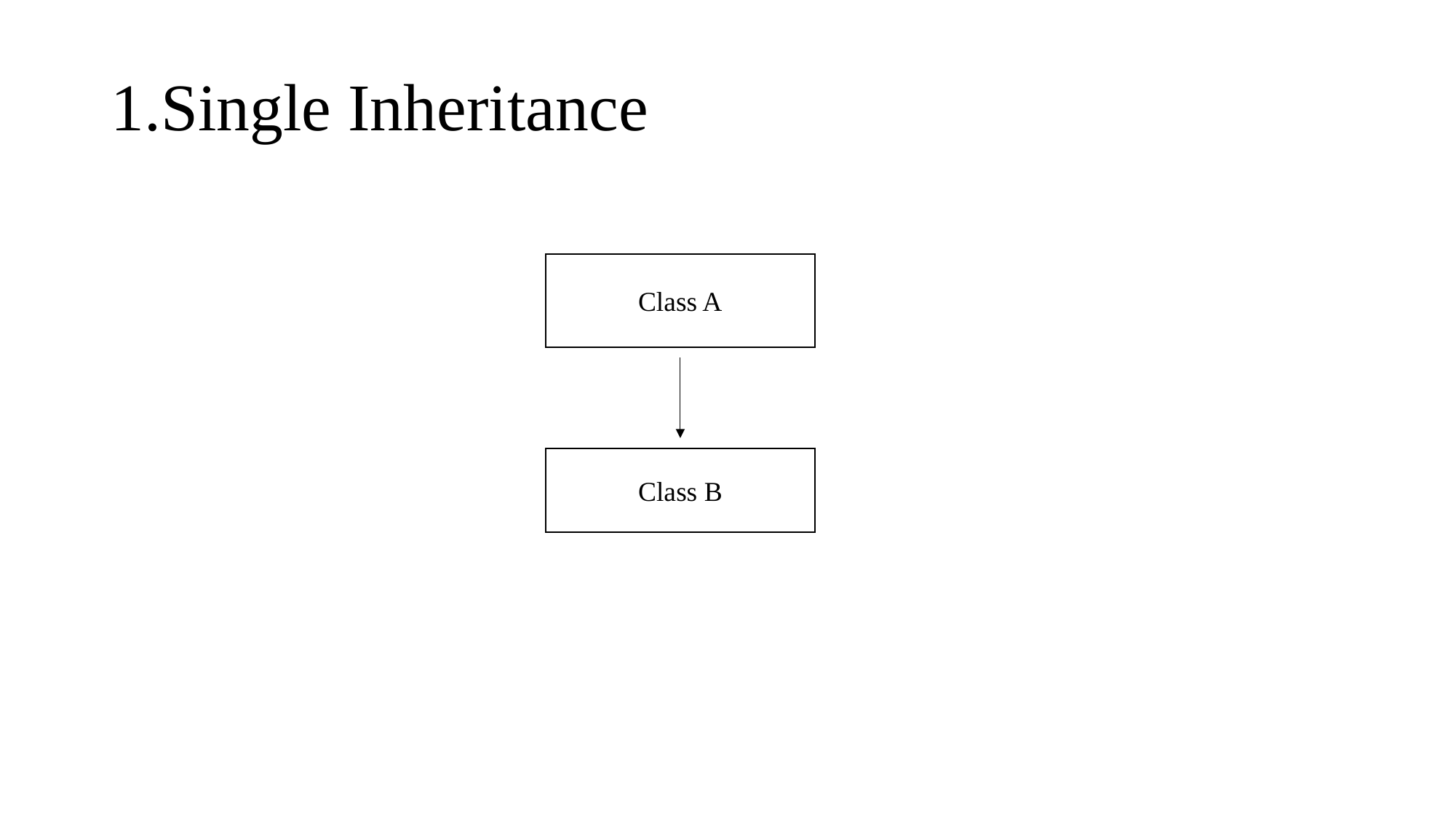

# 1.Single Inheritance
Class A
Class B